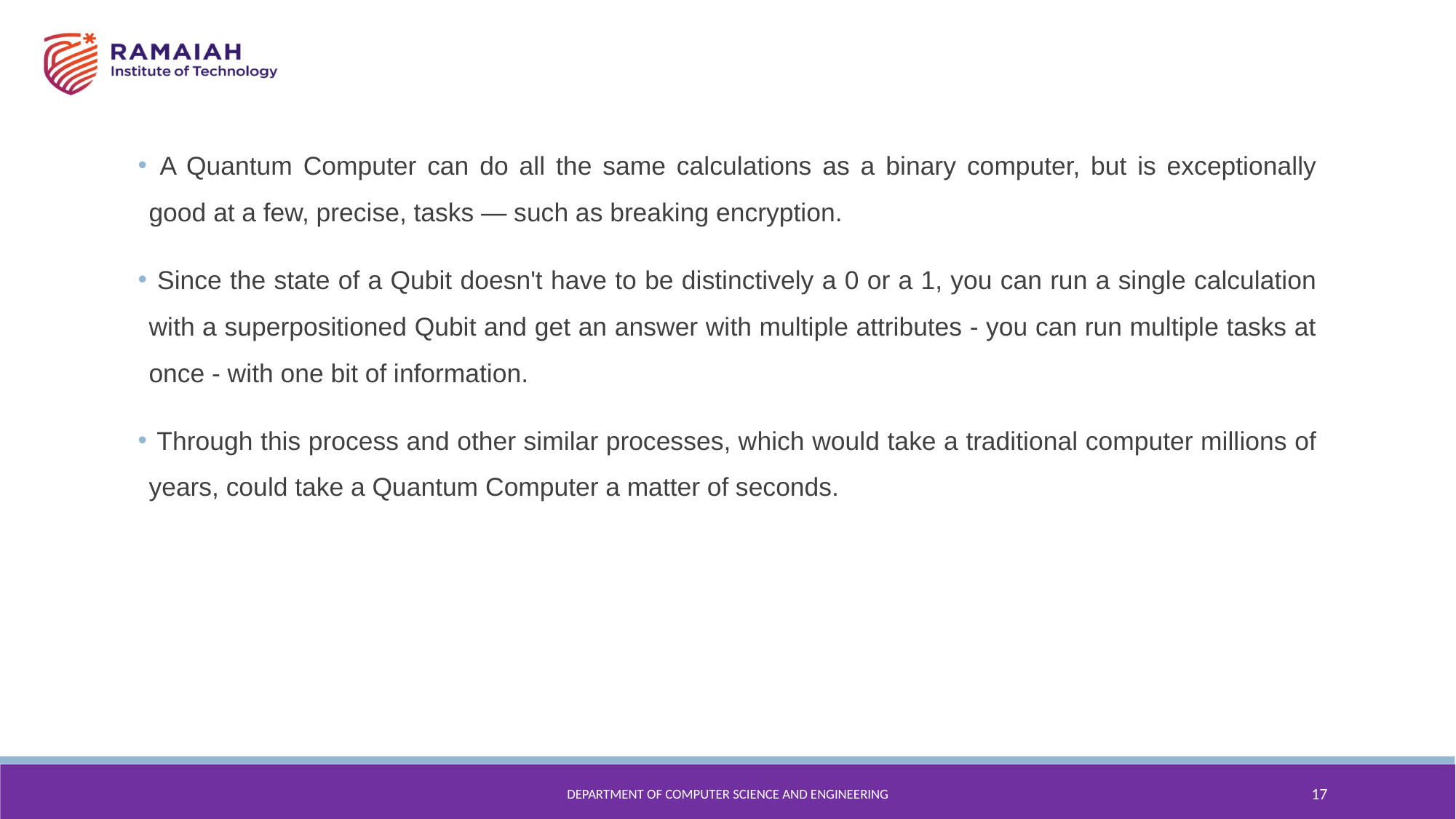

A Quantum Computer can do all the same calculations as a binary computer, but is exceptionally good at a few, precise, tasks — such as breaking encryption.
 Since the state of a Qubit doesn't have to be distinctively a 0 or a 1, you can run a single calculation with a superpositioned Qubit and get an answer with multiple attributes - you can run multiple tasks at once - with one bit of information.
 Through this process and other similar processes, which would take a traditional computer millions of years, could take a Quantum Computer a matter of seconds.

Department of Computer Science and Engineering
17